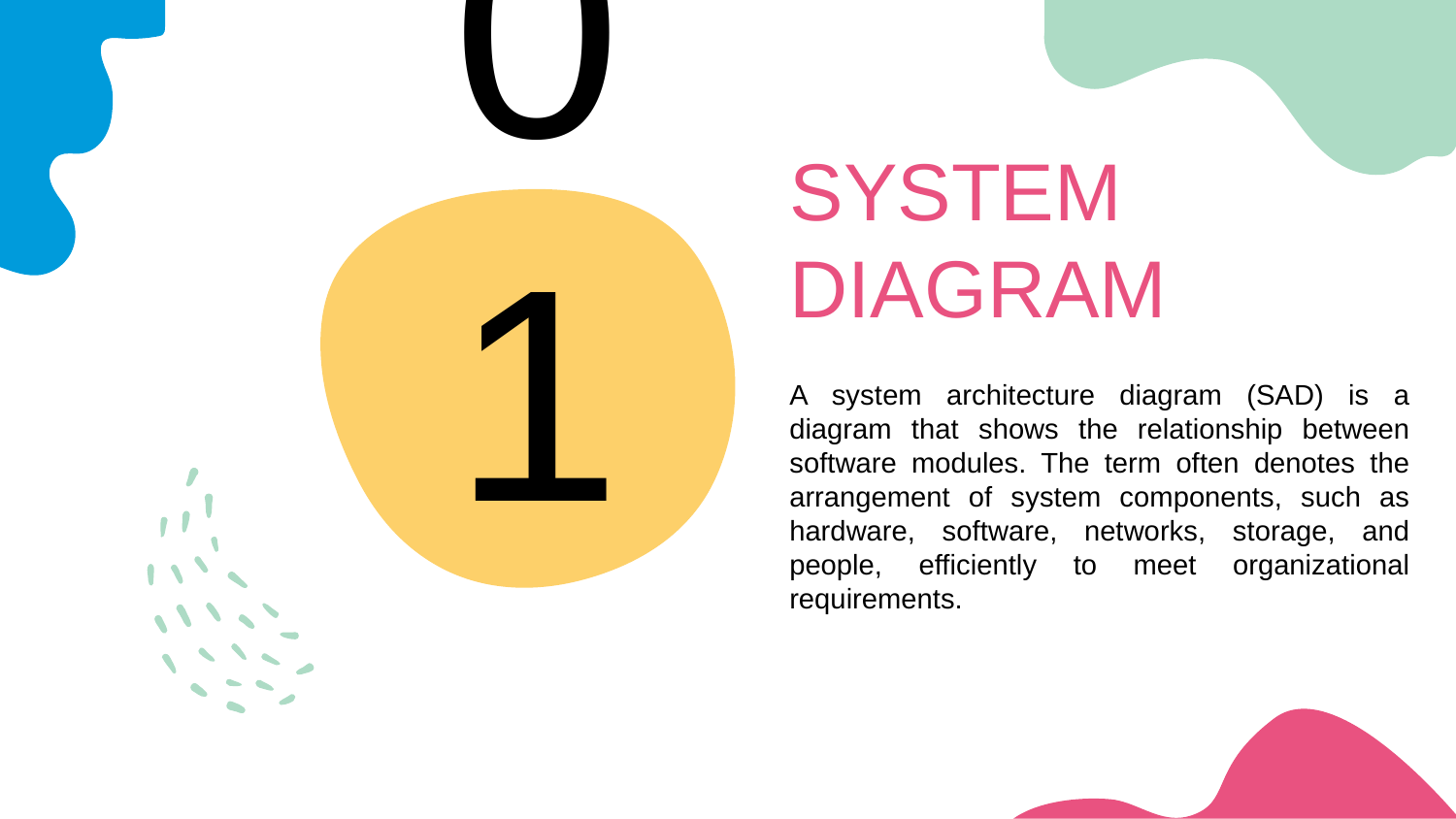

# SYSTEM DIAGRAM
01
A system architecture diagram (SAD) is a diagram that shows the relationship between software modules. The term often denotes the arrangement of system components, such as hardware, software, networks, storage, and people, efficiently to meet organizational requirements.